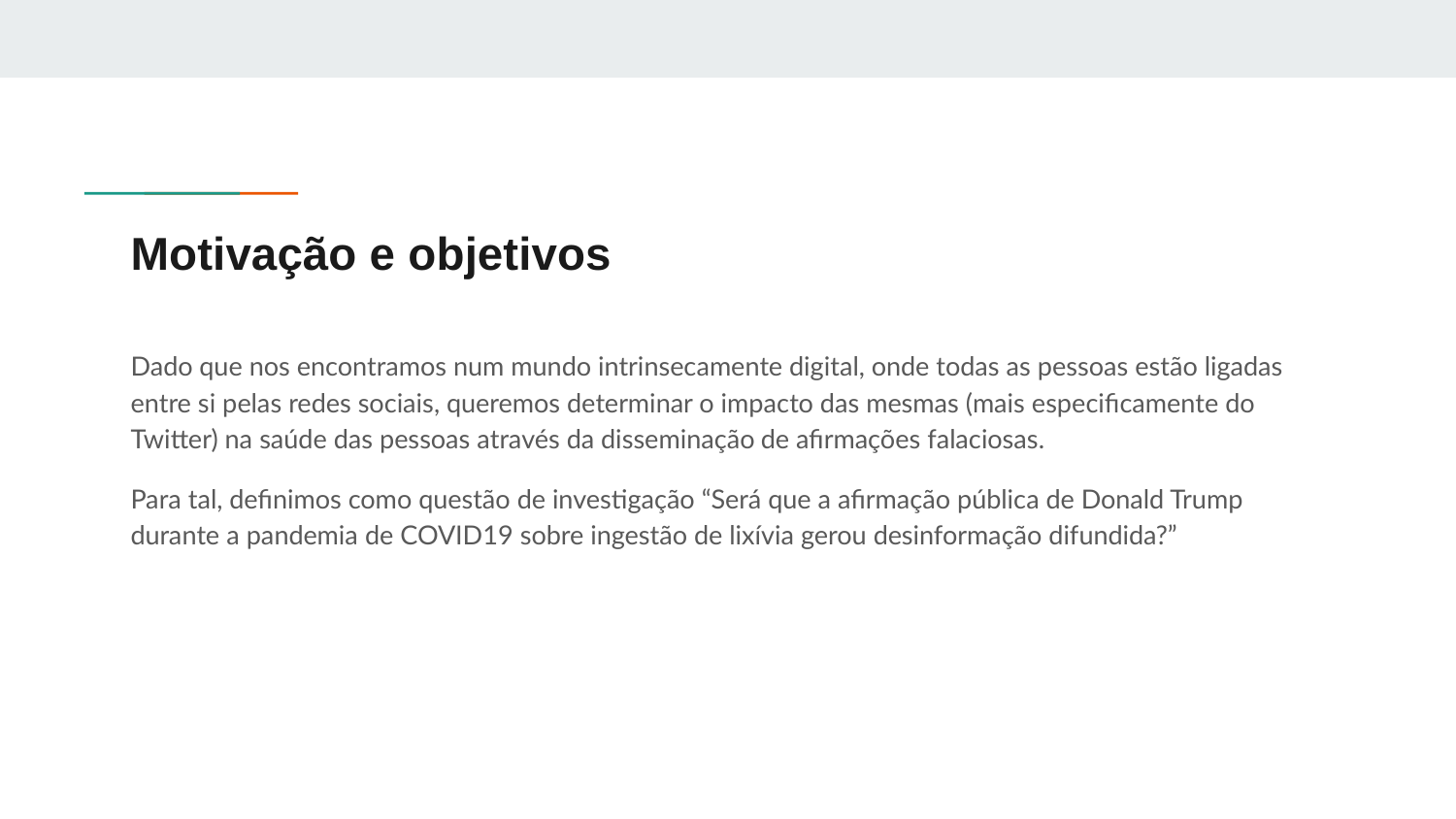

# Motivação e objetivos
Dado que nos encontramos num mundo intrinsecamente digital, onde todas as pessoas estão ligadas entre si pelas redes sociais, queremos determinar o impacto das mesmas (mais especificamente do Twitter) na saúde das pessoas através da disseminação de afirmações falaciosas.
Para tal, definimos como questão de investigação “Será que a afirmação pública de Donald Trump durante a pandemia de COVID19 sobre ingestão de lixívia gerou desinformação difundida?”